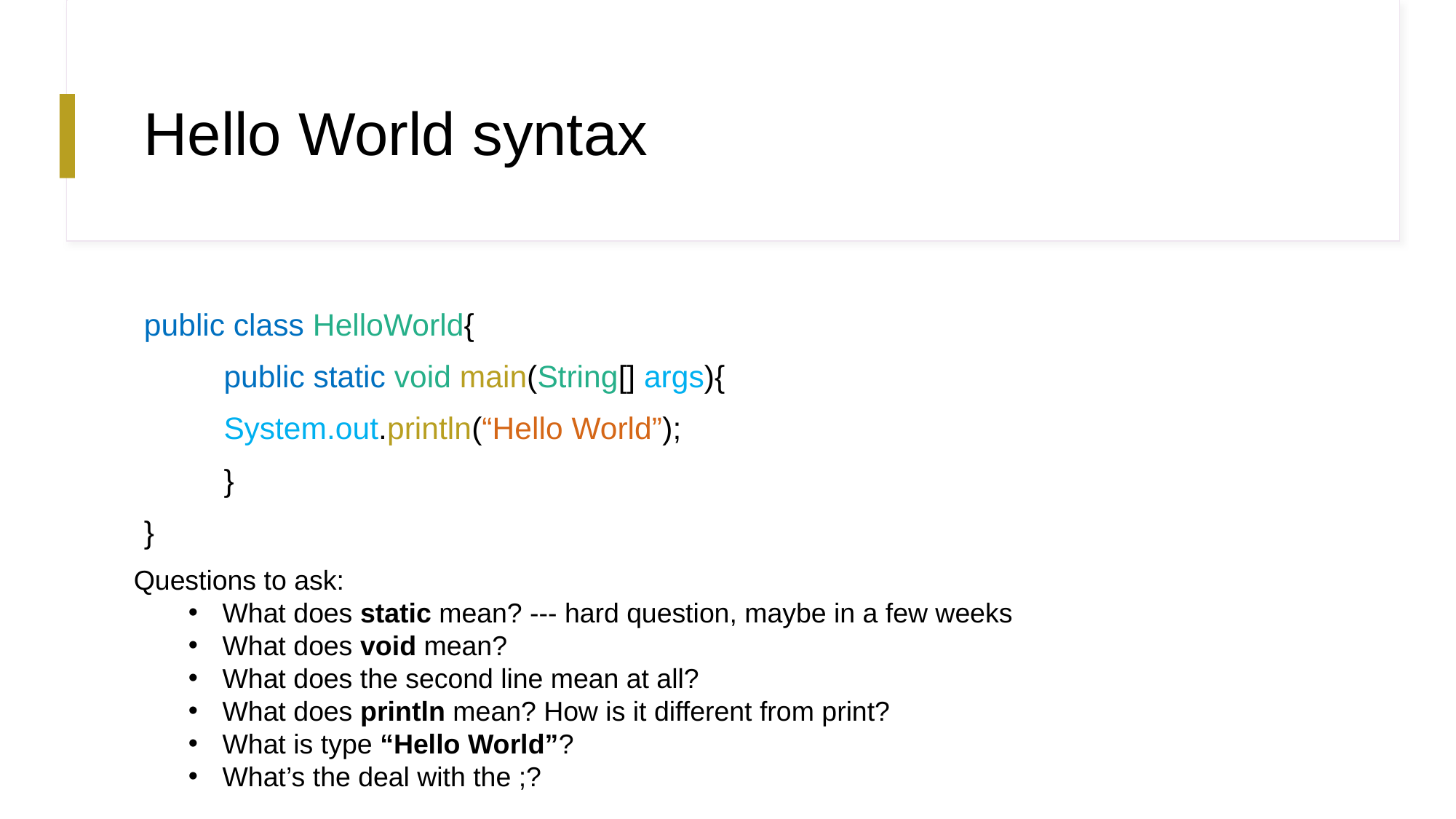

# Hello World syntax
public class HelloWorld{
	public static void main(String[] args){
		System.out.println(“Hello World”);
	}
}
Questions to ask:
What does static mean? --- hard question, maybe in a few weeks
What does void mean?
What does the second line mean at all?
What does println mean? How is it different from print?
What is type “Hello World”?
What’s the deal with the ;?